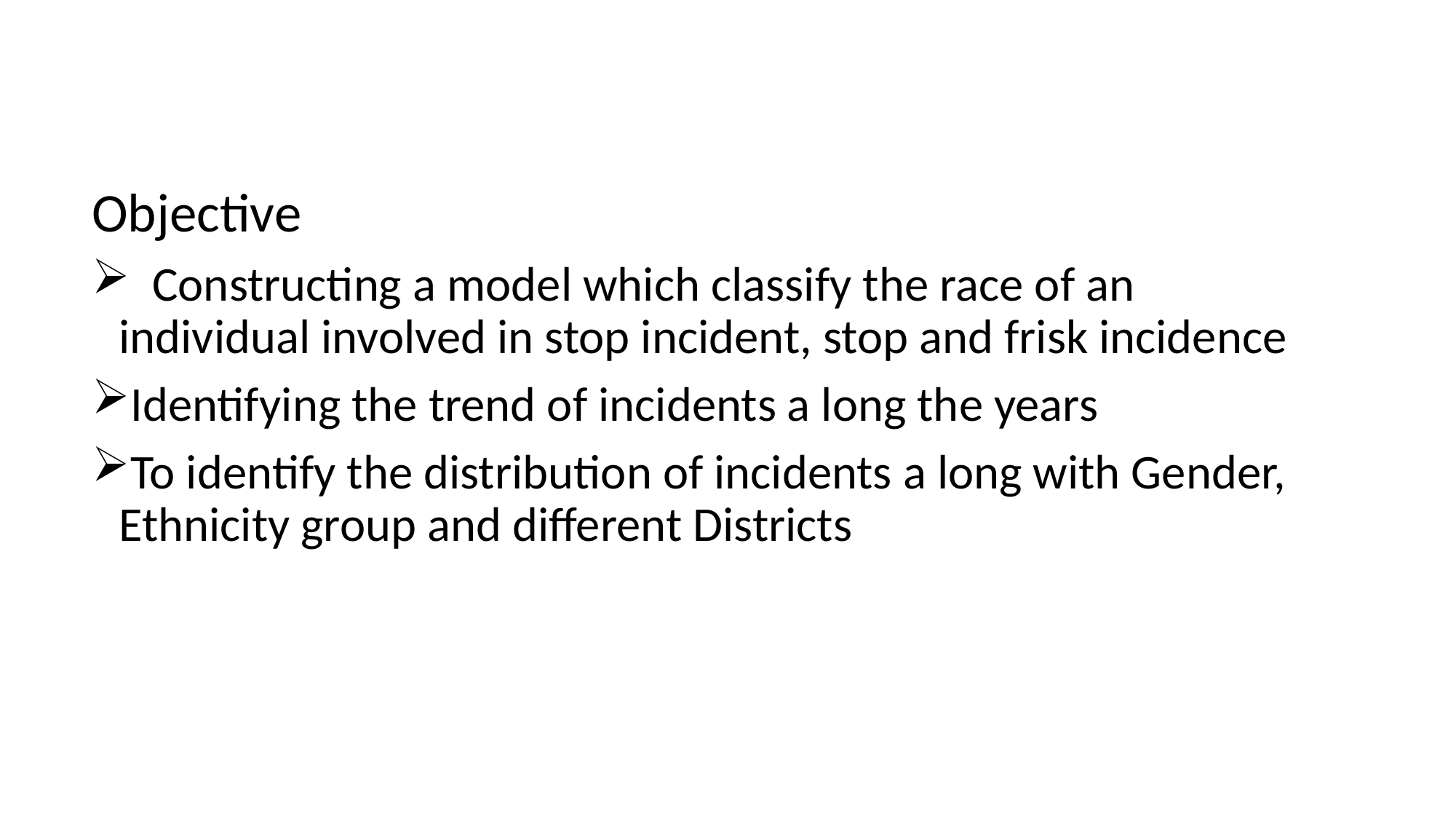

#
Objective
  Constructing a model which classify the race of an individual involved in stop incident, stop and frisk incidence
Identifying the trend of incidents a long the years
To identify the distribution of incidents a long with Gender, Ethnicity group and different Districts